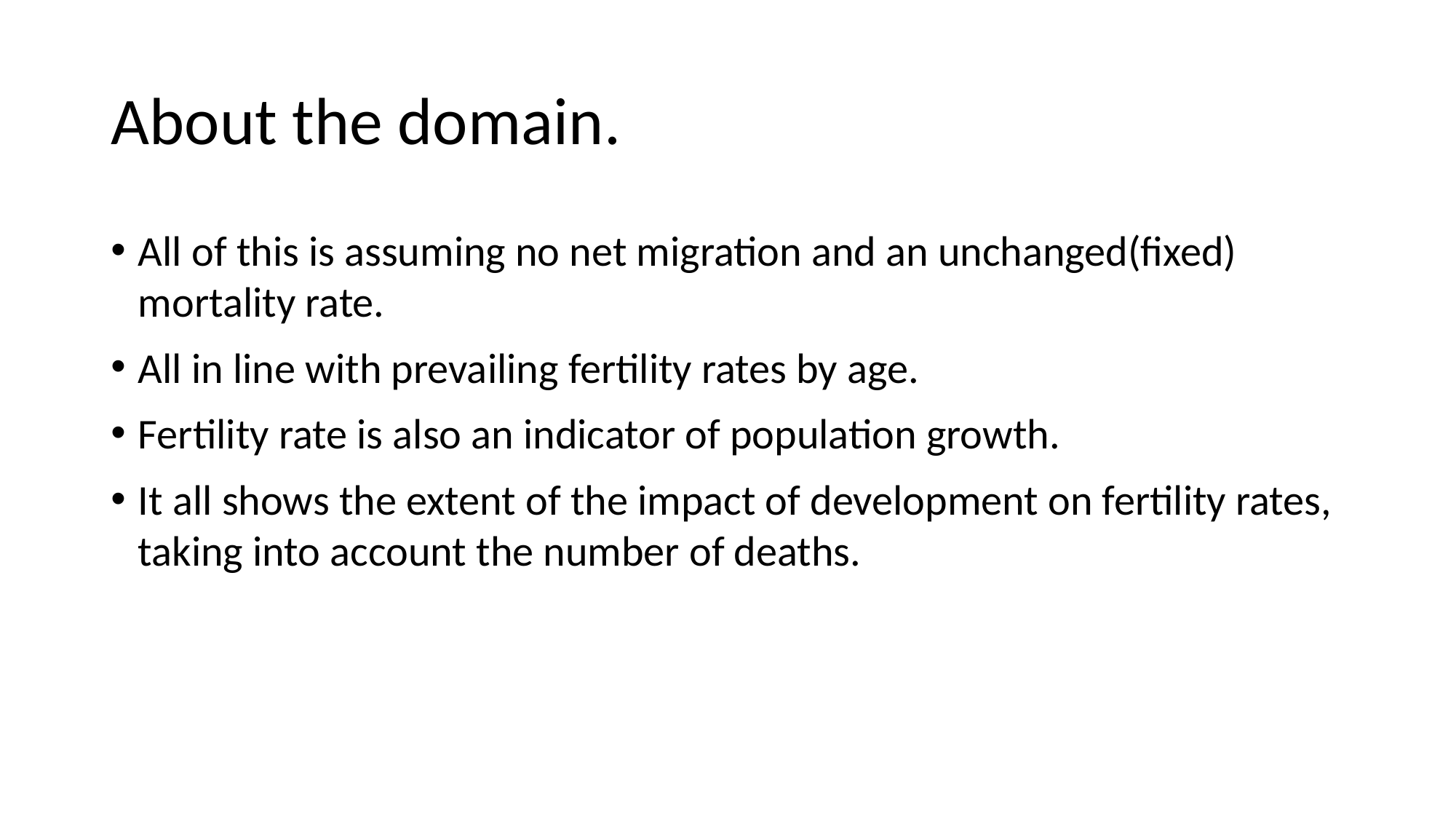

# About the domain.
All of this is assuming no net migration and an unchanged(fixed) mortality rate.
All in line with prevailing fertility rates by age.
Fertility rate is also an indicator of population growth.
It all shows the extent of the impact of development on fertility rates, taking into account the number of deaths.
4